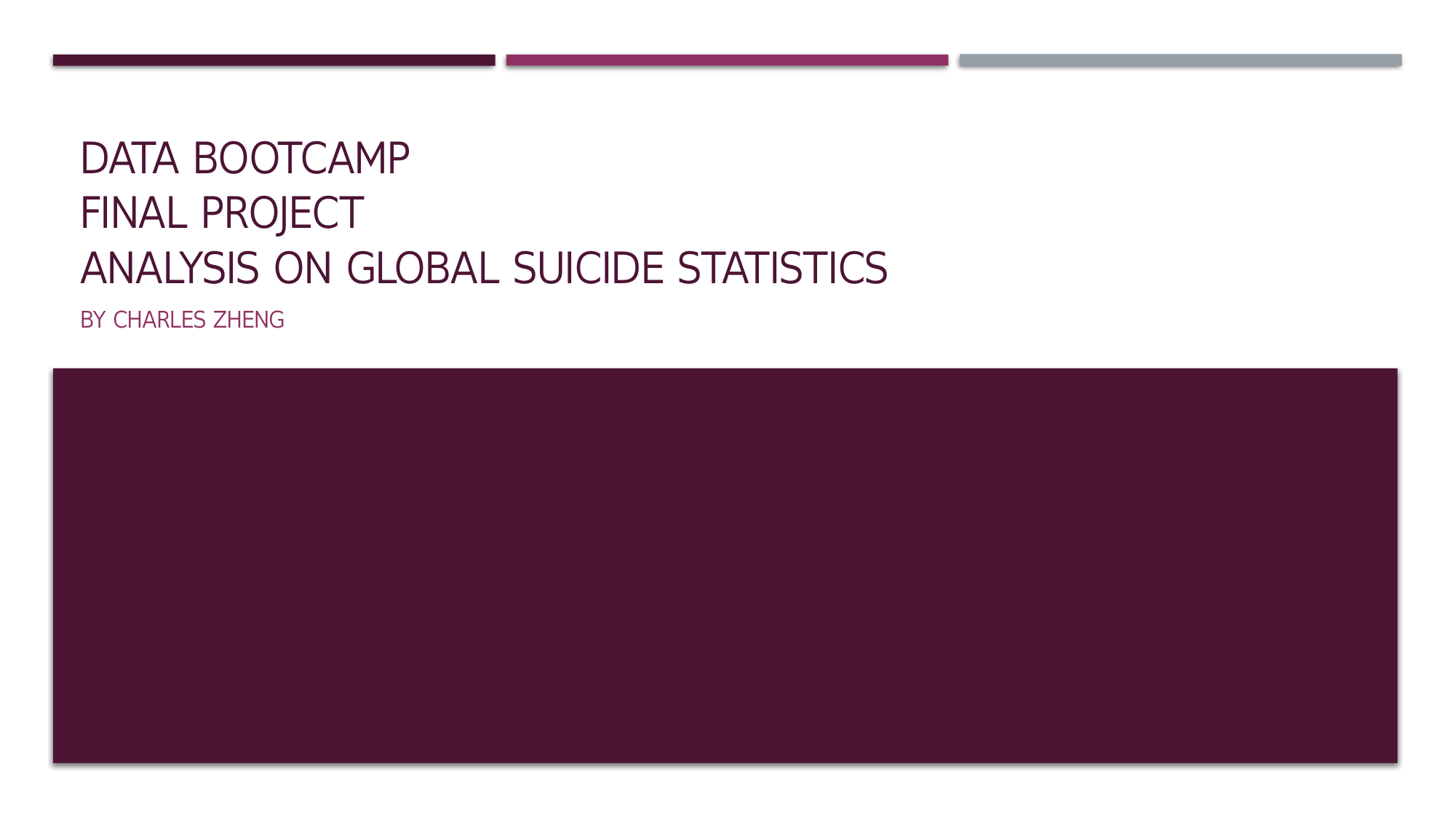

# Data Bootcamp Final Project Analysis on Global Suicide Statistics
By Charles Zheng